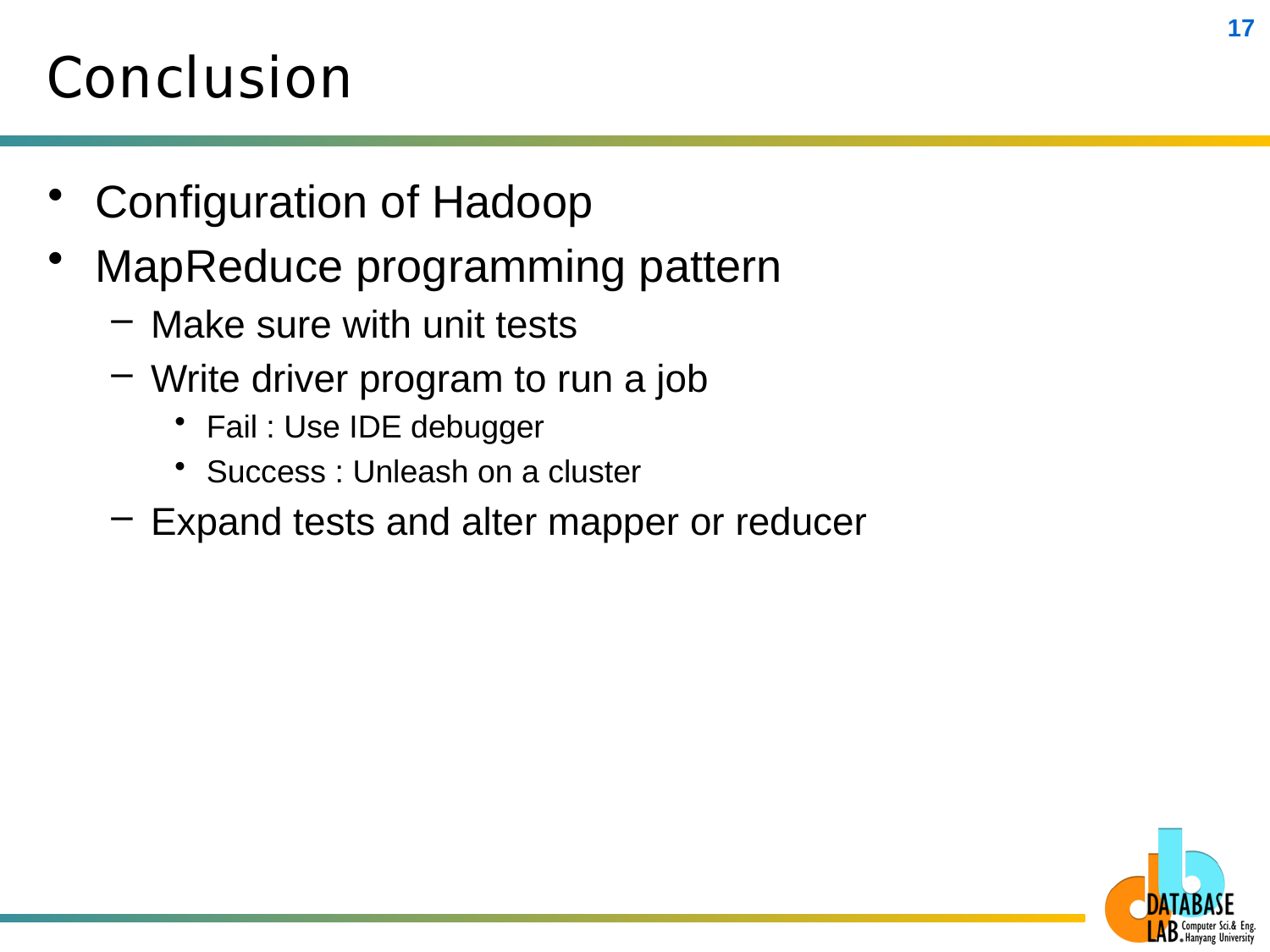

# Conclusion
Configuration of Hadoop
MapReduce programming pattern
Make sure with unit tests
Write driver program to run a job
Fail : Use IDE debugger
Success : Unleash on a cluster
Expand tests and alter mapper or reducer